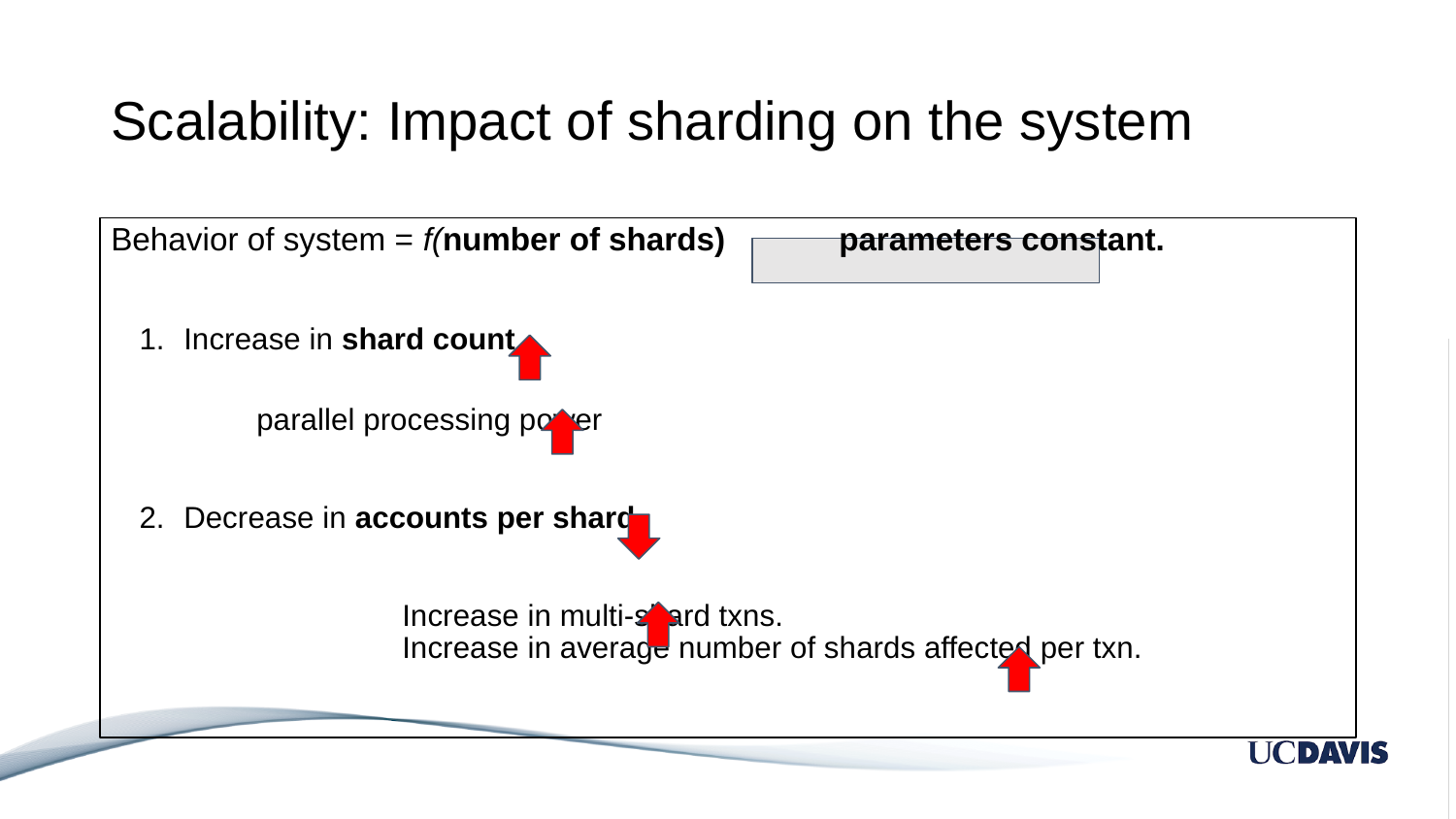

# Scalability: Impact of sharding on the system
Behavior of system = f(number of shards)	parameters constant.

Increase in shard count
	parallel processing power

Decrease in accounts per shard

		Increase in multi-shard txns.
		Increase in average number of shards affected per txn.